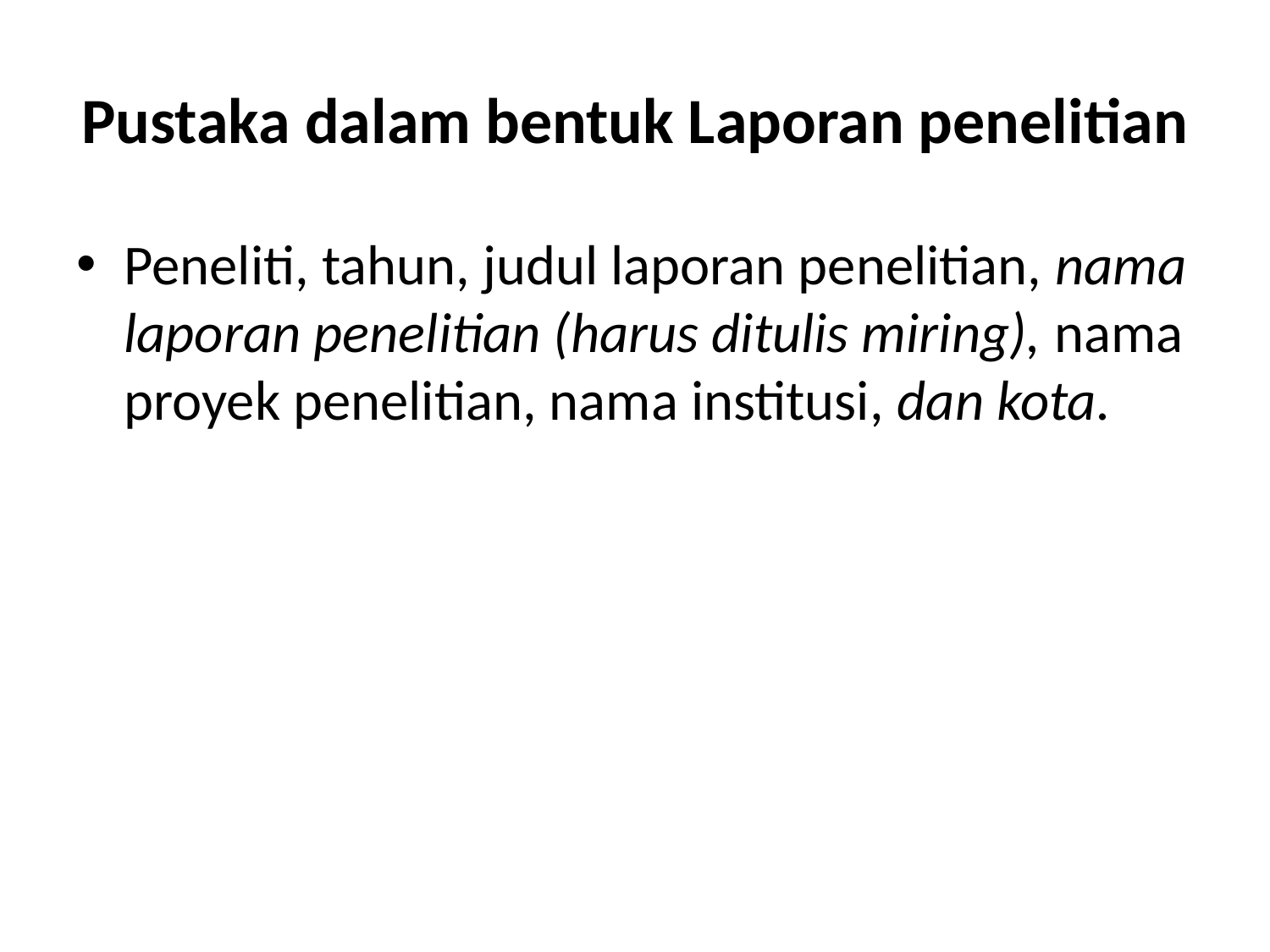

# Pustaka dalam bentuk Laporan penelitian
Peneliti, tahun, judul laporan penelitian, nama laporan penelitian (harus ditulis miring), nama proyek penelitian, nama institusi, dan kota.